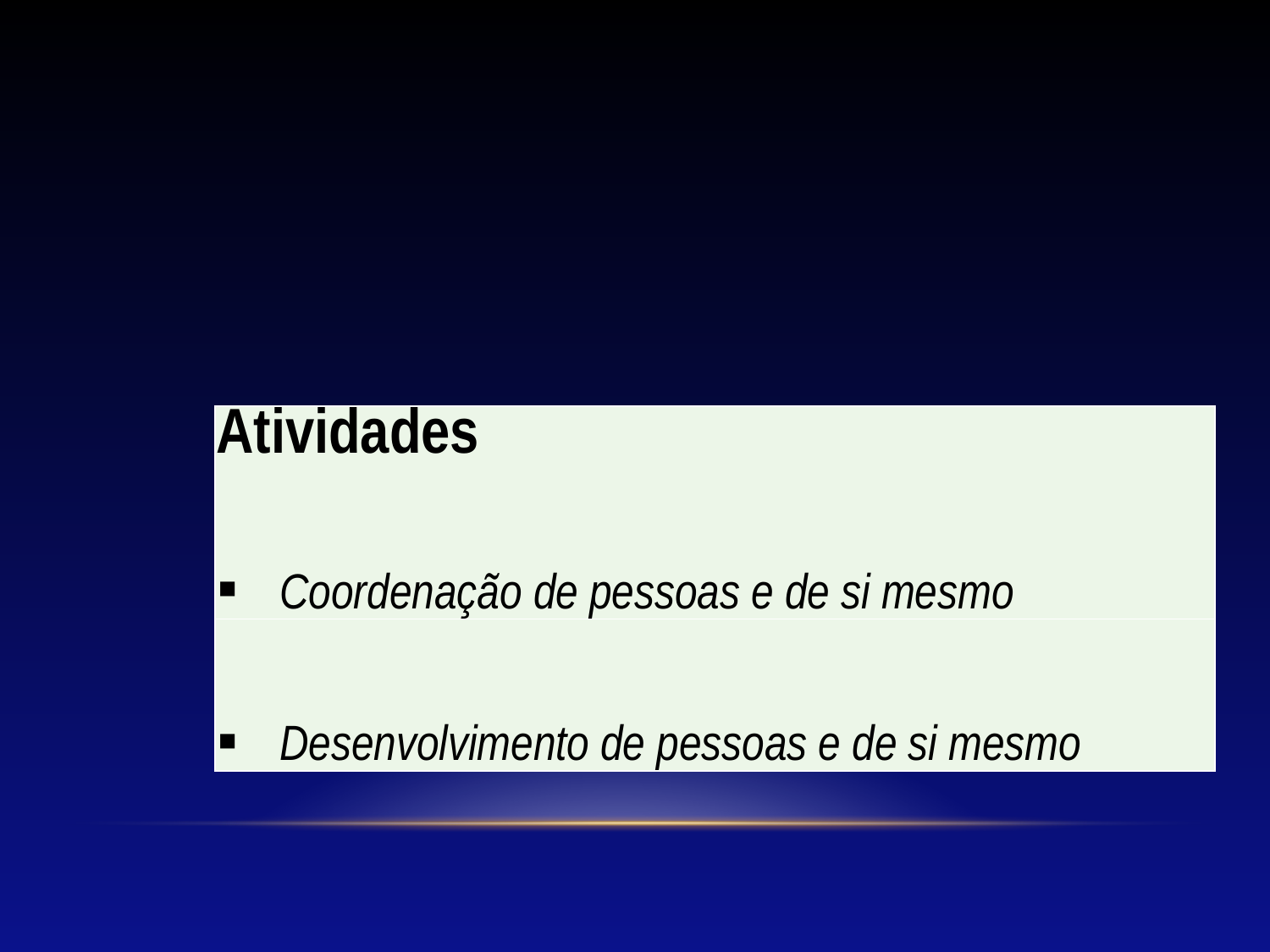

| Atividades Coordenação de pessoas e de si mesmo |
| --- |
| Desenvolvimento de pessoas e de si mesmo |